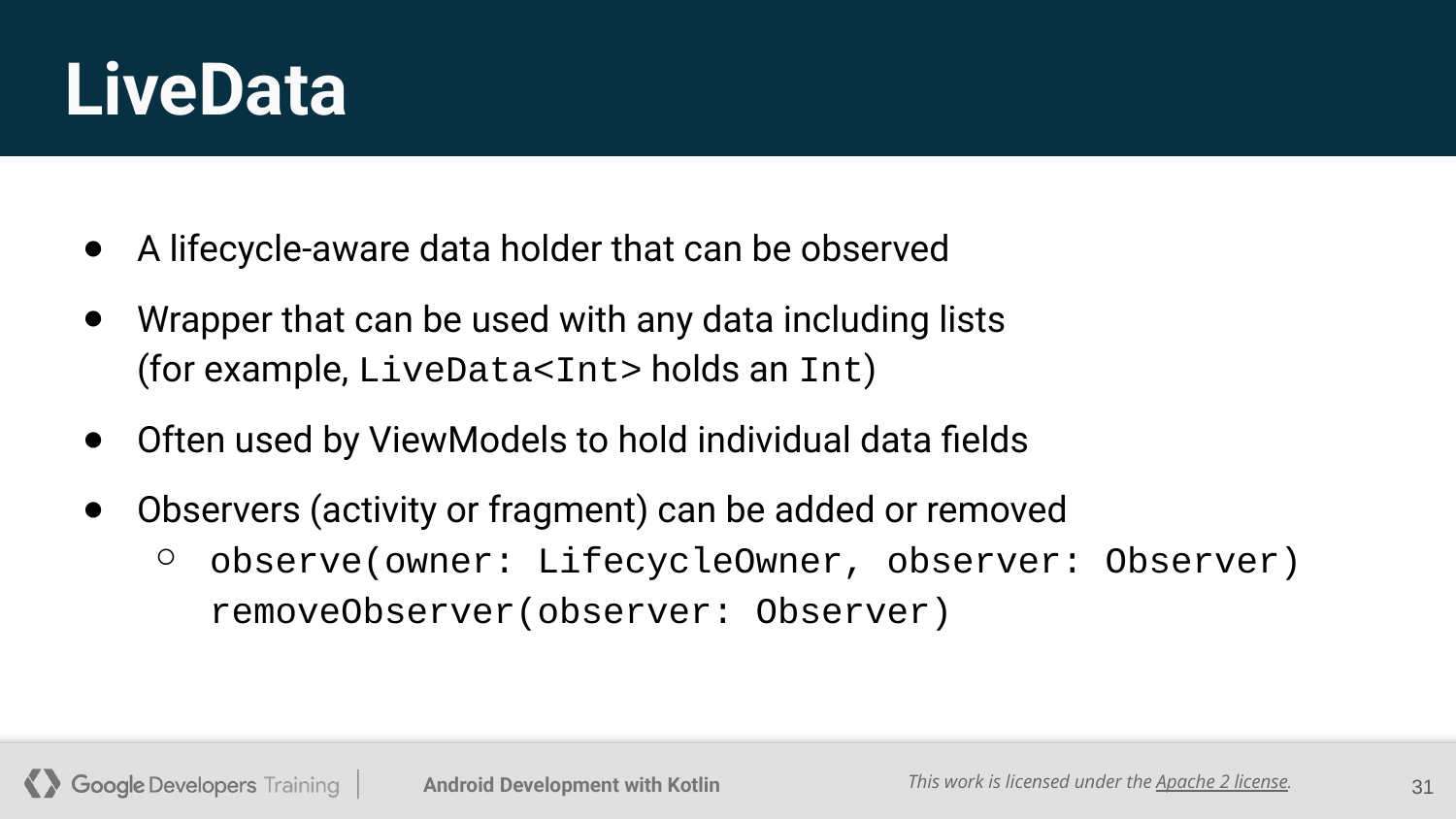

# LiveData
A lifecycle-aware data holder that can be observed
Wrapper that can be used with any data including lists
(for example, LiveData<Int> holds an Int)
Often used by ViewModels to hold individual data fields
Observers (activity or fragment) can be added or removed
observe(owner: LifecycleOwner, observer: Observer)
removeObserver(observer: Observer)
31